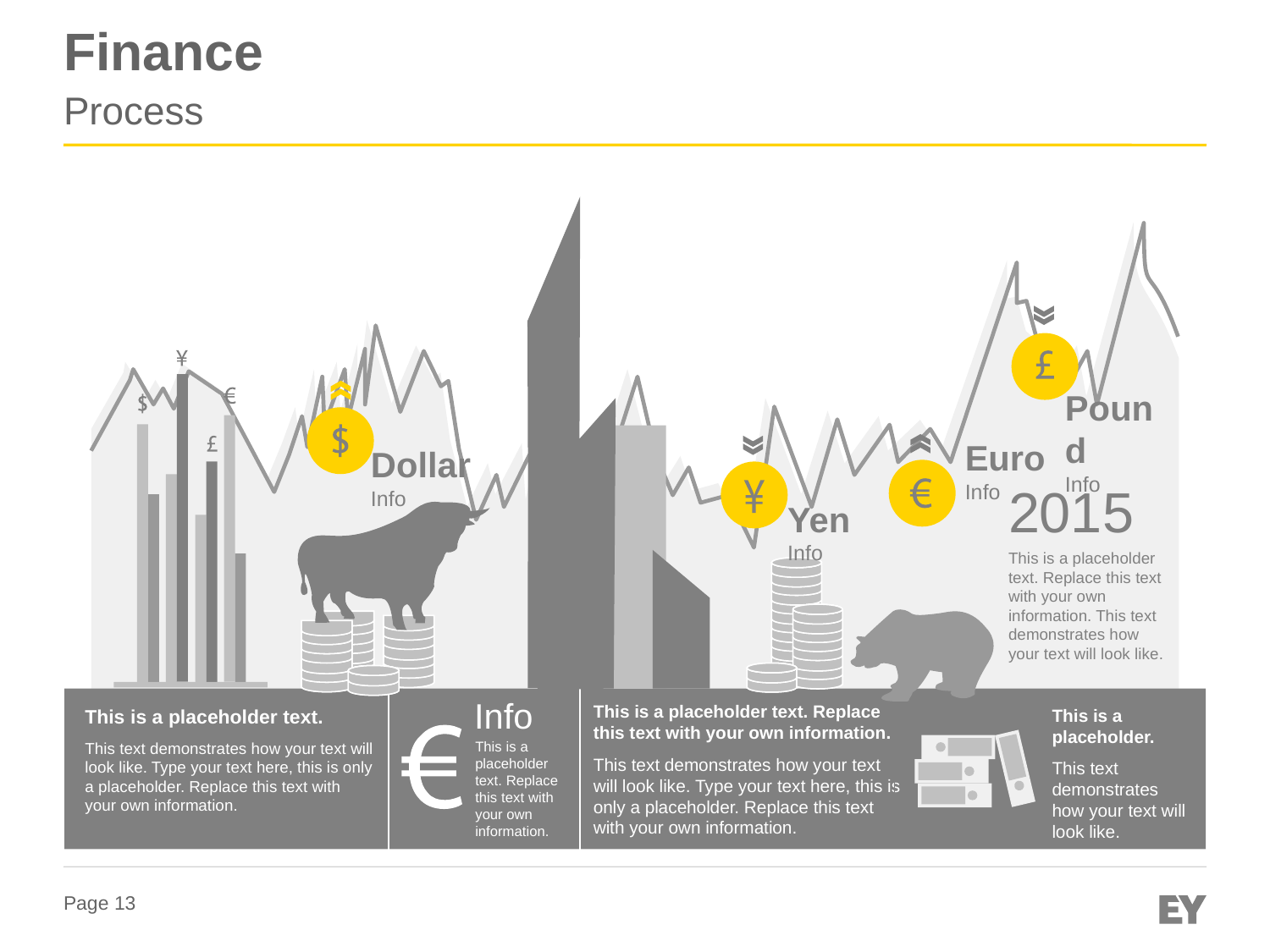

# Finance
Process

Pound
Info

Dollar
Info

Euro
Info

Yen
Info
2015
This is a placeholder text. Replace this text with your own information. This text demonstrates how your text will look like.

Info
This is a placeholder text. Replace this text with your own information.
This is a placeholder text. Replace this text with your own information.

This text demonstrates how your text will look like. Type your text here, this is only a placeholder. Replace this text with your own information.
This is a placeholder text.

This text demonstrates how your text will look like. Type your text here, this is only a placeholder. Replace this text with your own information.
This is a placeholder.

This text demonstrates how your text will look like.